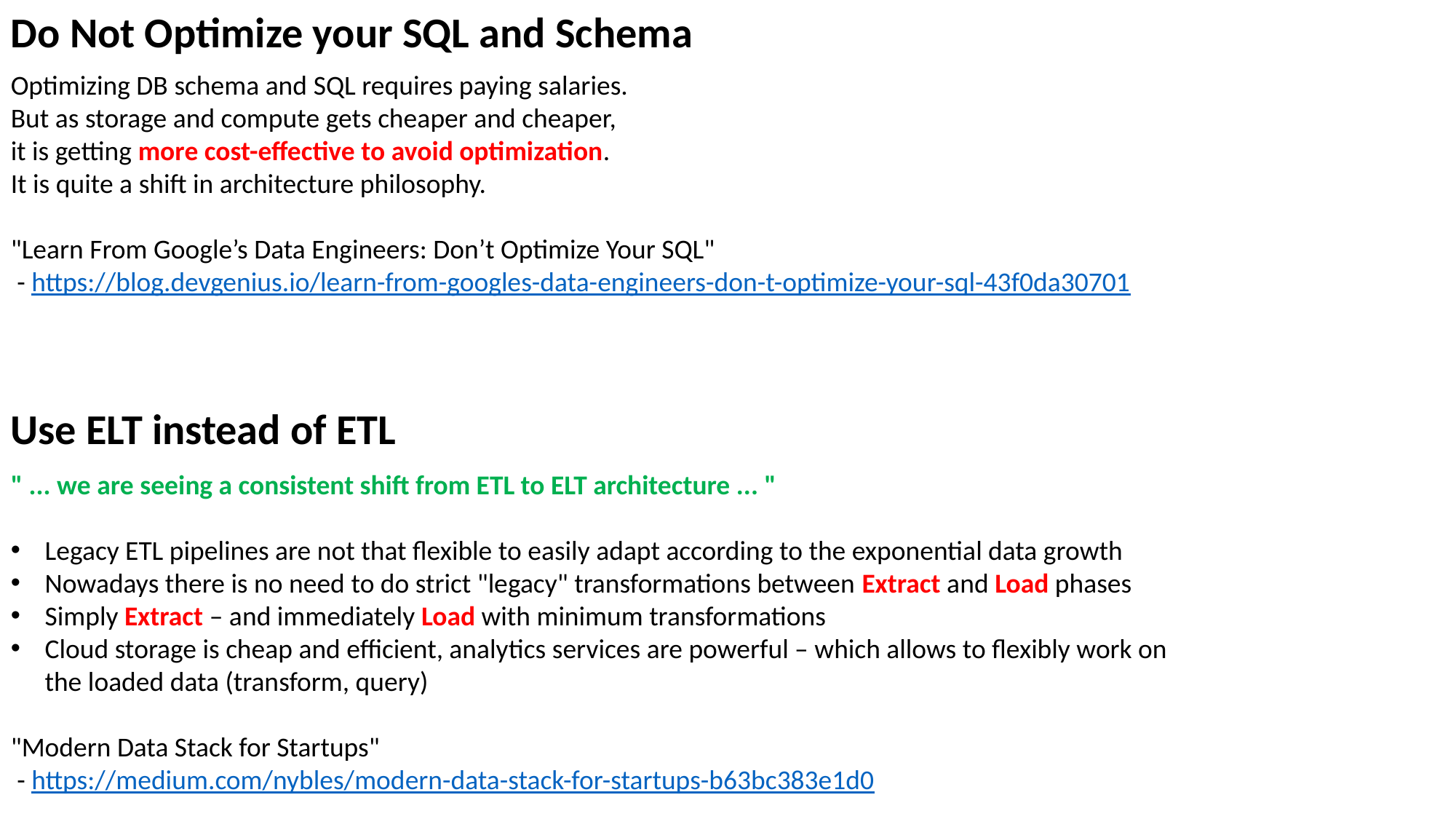

Do Not Optimize your SQL and Schema
Optimizing DB schema and SQL requires paying salaries.
But as storage and compute gets cheaper and cheaper,
it is getting more cost-effective to avoid optimization.
It is quite a shift in architecture philosophy.

"Learn From Google’s Data Engineers: Don’t Optimize Your SQL"
 - https://blog.devgenius.io/learn-from-googles-data-engineers-don-t-optimize-your-sql-43f0da30701
Use ELT instead of ETL
" ... we are seeing a consistent shift from ETL to ELT architecture ... "

Legacy ETL pipelines are not that flexible to easily adapt according to the exponential data growth
Nowadays there is no need to do strict "legacy" transformations between Extract and Load phases
Simply Extract – and immediately Load with minimum transformations
Cloud storage is cheap and efficient, analytics services are powerful – which allows to flexibly work on the loaded data (transform, query)

"Modern Data Stack for Startups"
 - https://medium.com/nybles/modern-data-stack-for-startups-b63bc383e1d0